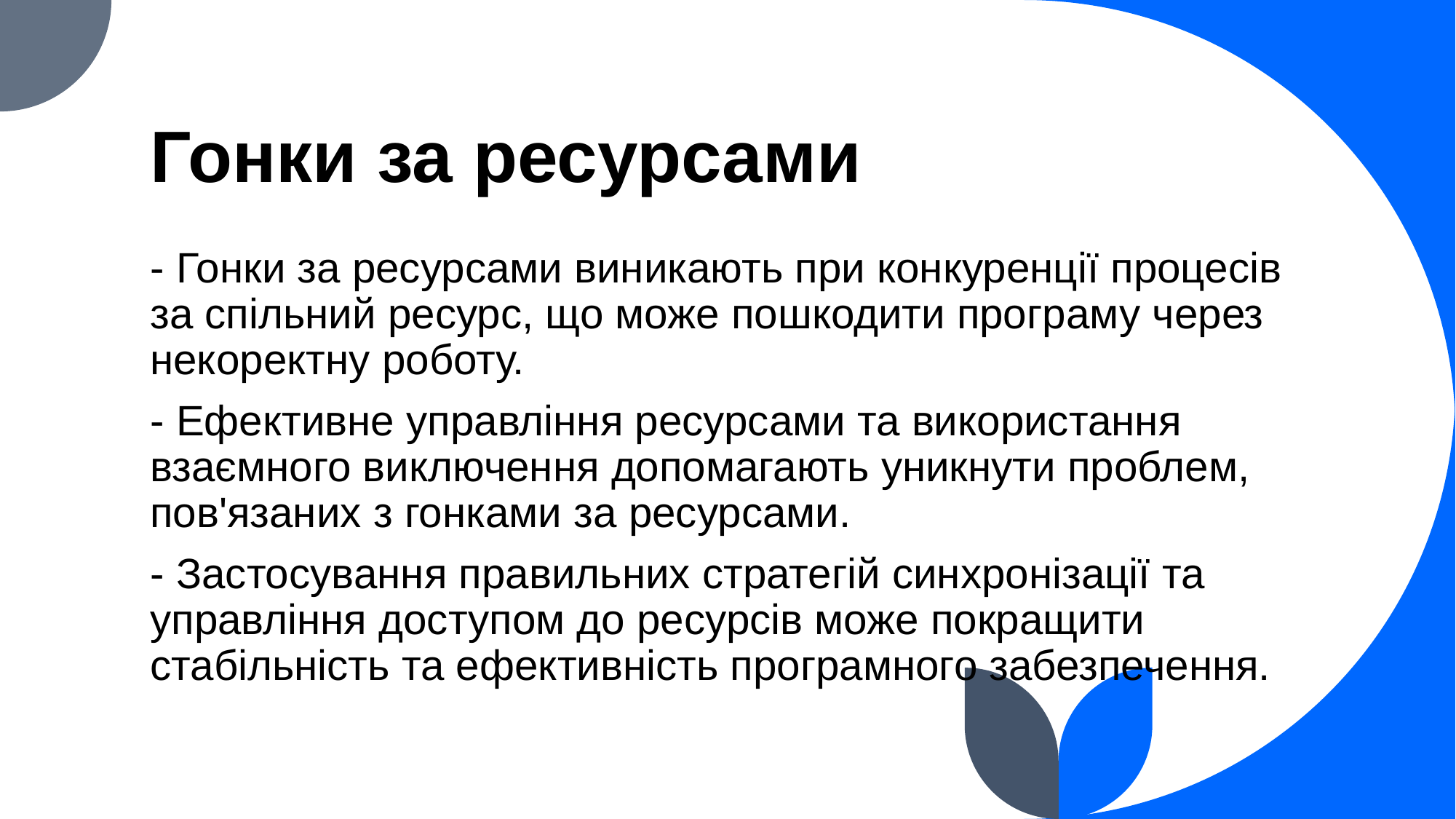

# Гонки за ресурсами
- Гонки за ресурсами виникають при конкуренції процесів за спільний ресурс, що може пошкодити програму через некоректну роботу.
- Ефективне управління ресурсами та використання взаємного виключення допомагають уникнути проблем, пов'язаних з гонками за ресурсами.
- Застосування правильних стратегій синхронізації та управління доступом до ресурсів може покращити стабільність та ефективність програмного забезпечення.